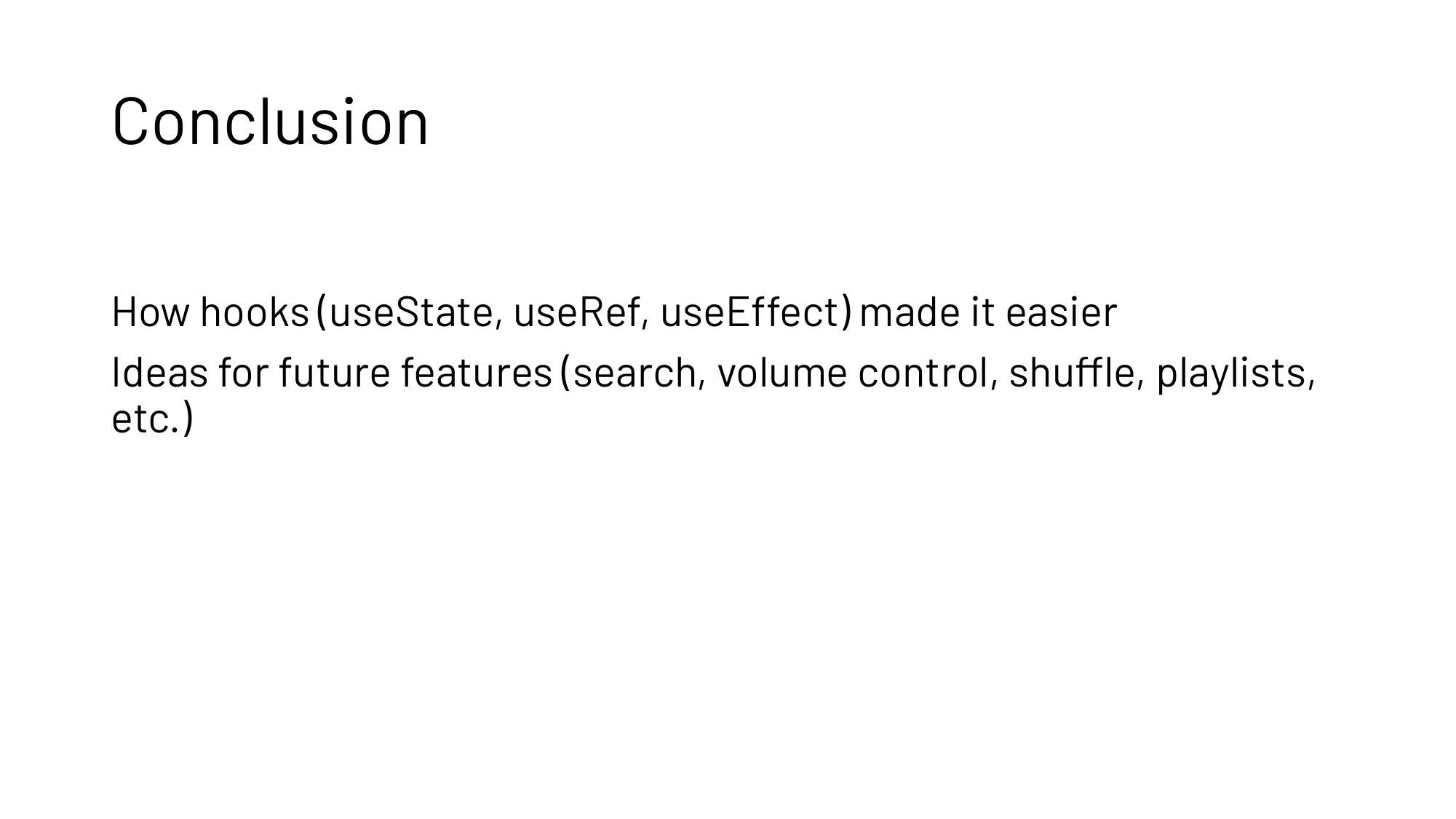

# Conclusion

How hooks (useState, useRef, useEffect) made it easier
Ideas for future features (search, volume control, shuffle, playlists, etc.)